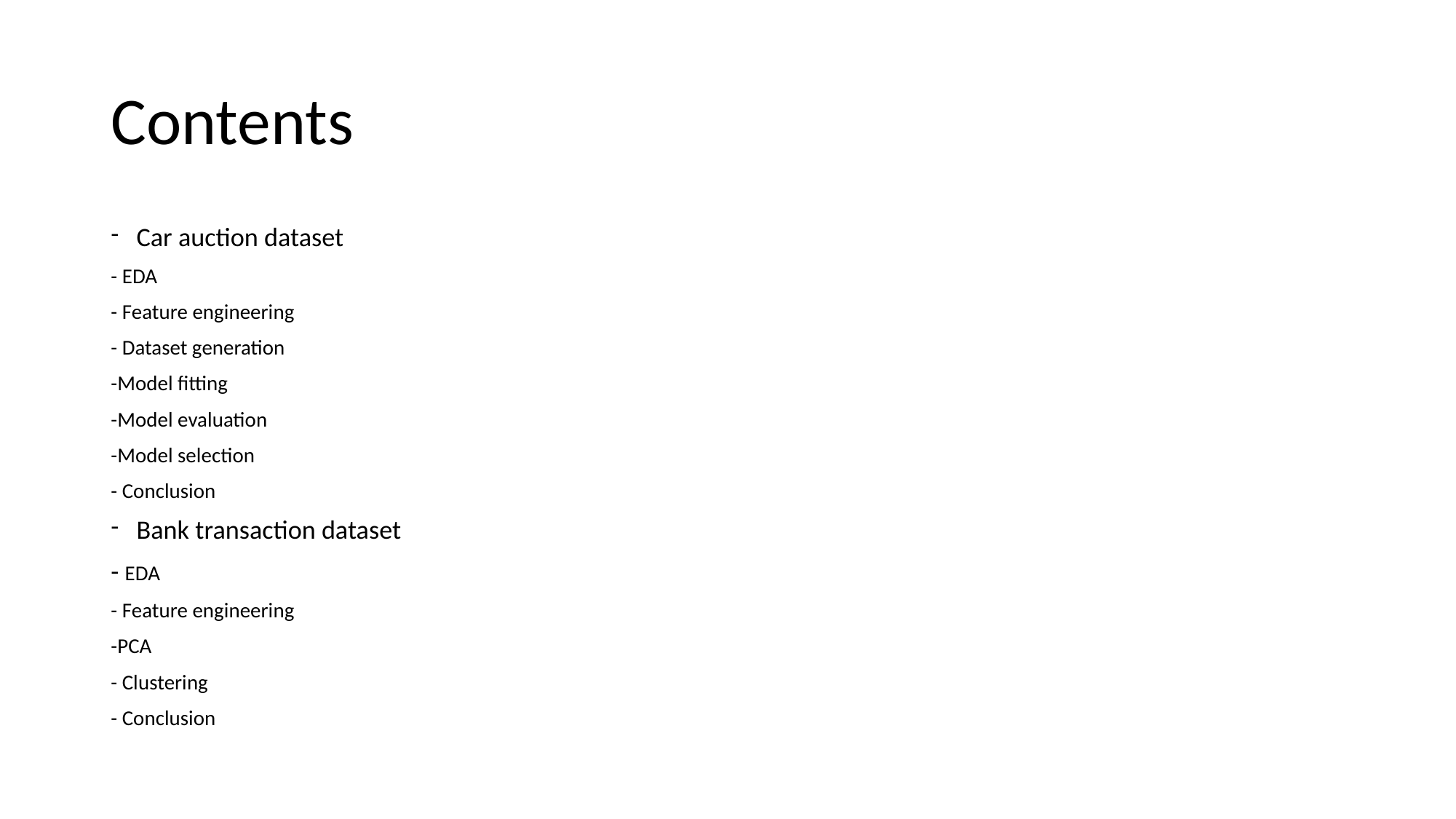

# Contents
Car auction dataset
- EDA
- Feature engineering
- Dataset generation
-Model fitting
-Model evaluation
-Model selection
- Conclusion
Bank transaction dataset
- EDA
- Feature engineering
-PCA
- Clustering
- Conclusion